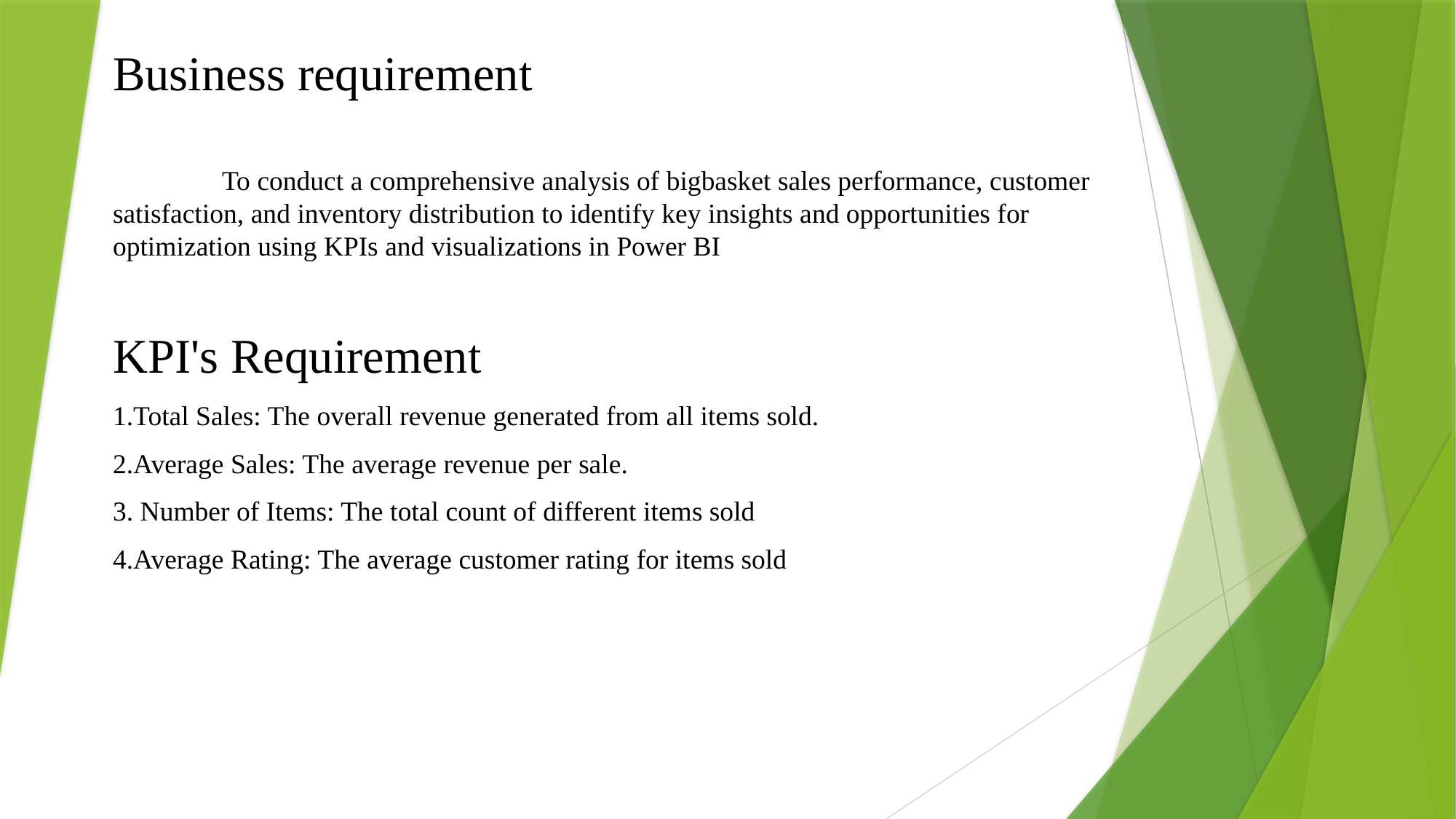

Business requirement

	To conduct a comprehensive analysis of bigbasket sales performance, customer satisfaction, and inventory distribution to identify key insights and opportunities for optimization using KPIs and visualizations in Power BI

KPI's Requirement
1.Total Sales: The overall revenue generated from all items sold.
2.Average Sales: The average revenue per sale.
3. Number of Items: The total count of different items sold
4.Average Rating: The average customer rating for items sold